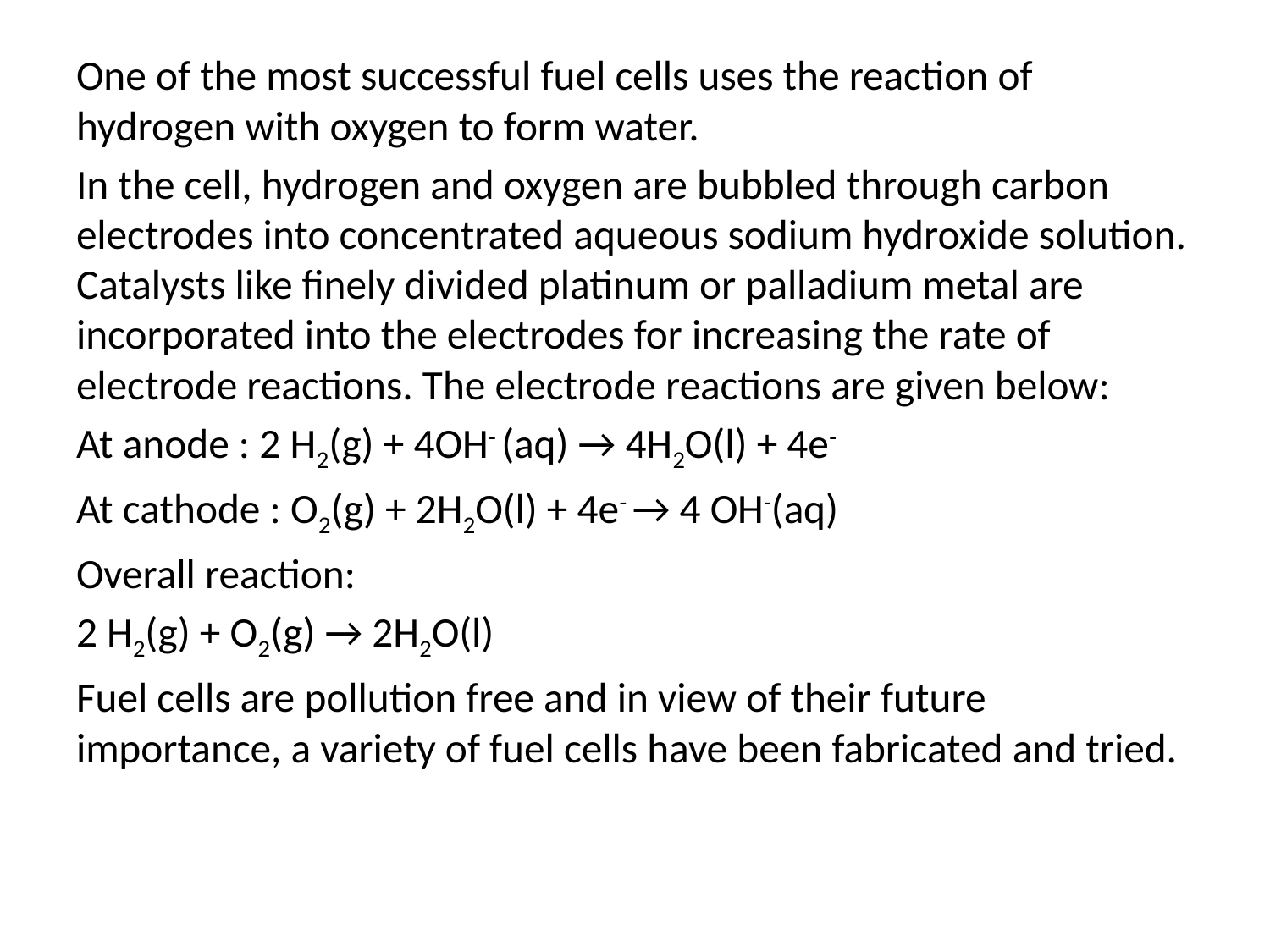

#
One of the most successful fuel cells uses the reaction of hydrogen with oxygen to form water.
In the cell, hydrogen and oxygen are bubbled through carbon electrodes into concentrated aqueous sodium hydroxide solution. Catalysts like finely divided platinum or palladium metal are incorporated into the electrodes for increasing the rate of electrode reactions. The electrode reactions are given below:
At anode : 2 H2(g) + 4OH- (aq) → 4H2O(l) + 4e-
At cathode : O2(g) + 2H2O(l) + 4e- → 4 OH-(aq)
Overall reaction:
2 H2(g) + O2(g) → 2H2O(l)
Fuel cells are pollution free and in view of their future importance, a variety of fuel cells have been fabricated and tried.